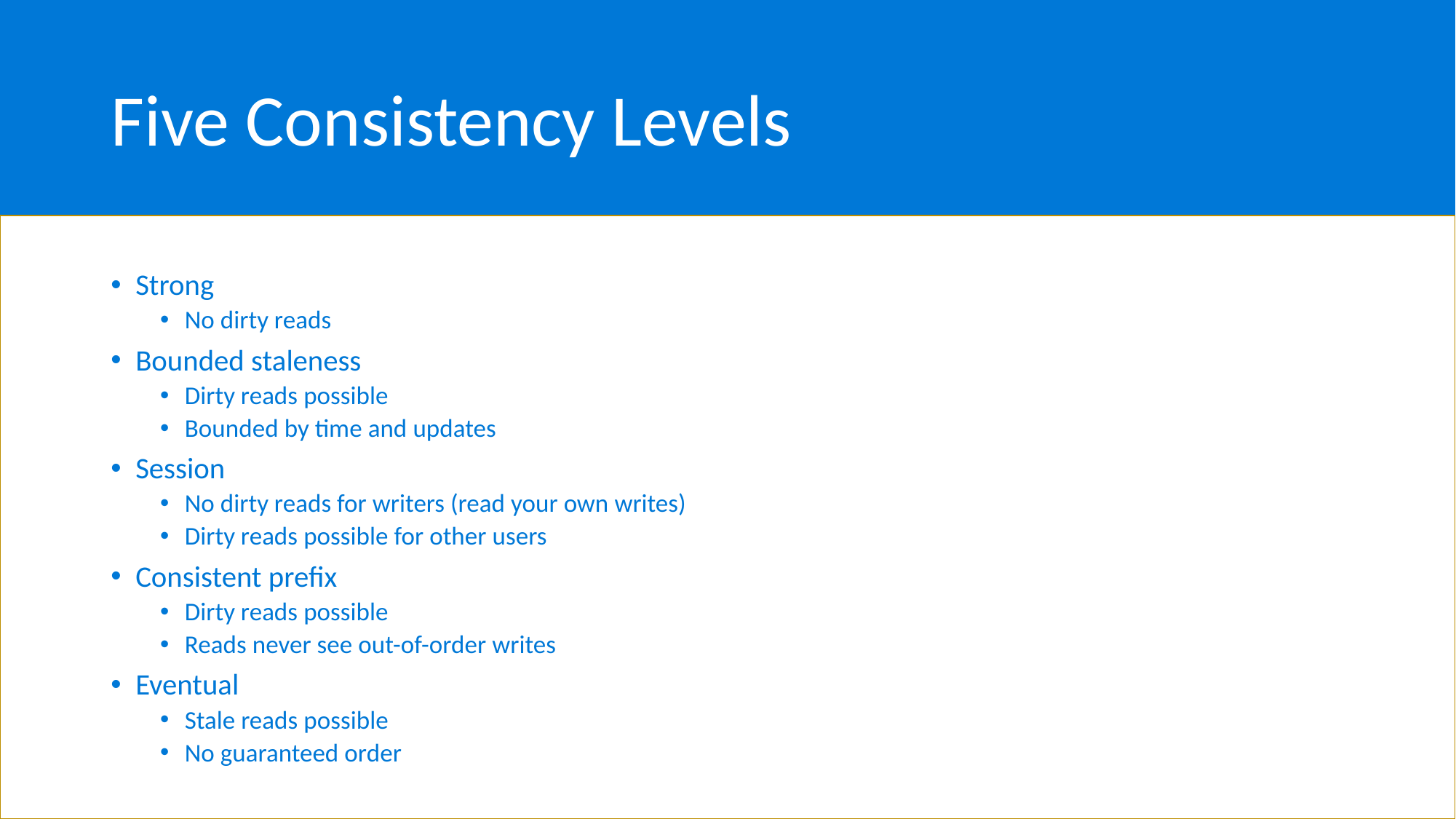

# Five Consistency Levels

Strong
No dirty reads
Bounded staleness
Dirty reads possible
Bounded by time and updates
Session
No dirty reads for writers (read your own writes)
Dirty reads possible for other users
Consistent prefix
Dirty reads possible
Reads never see out-of-order writes
Eventual
Stale reads possible
No guaranteed order